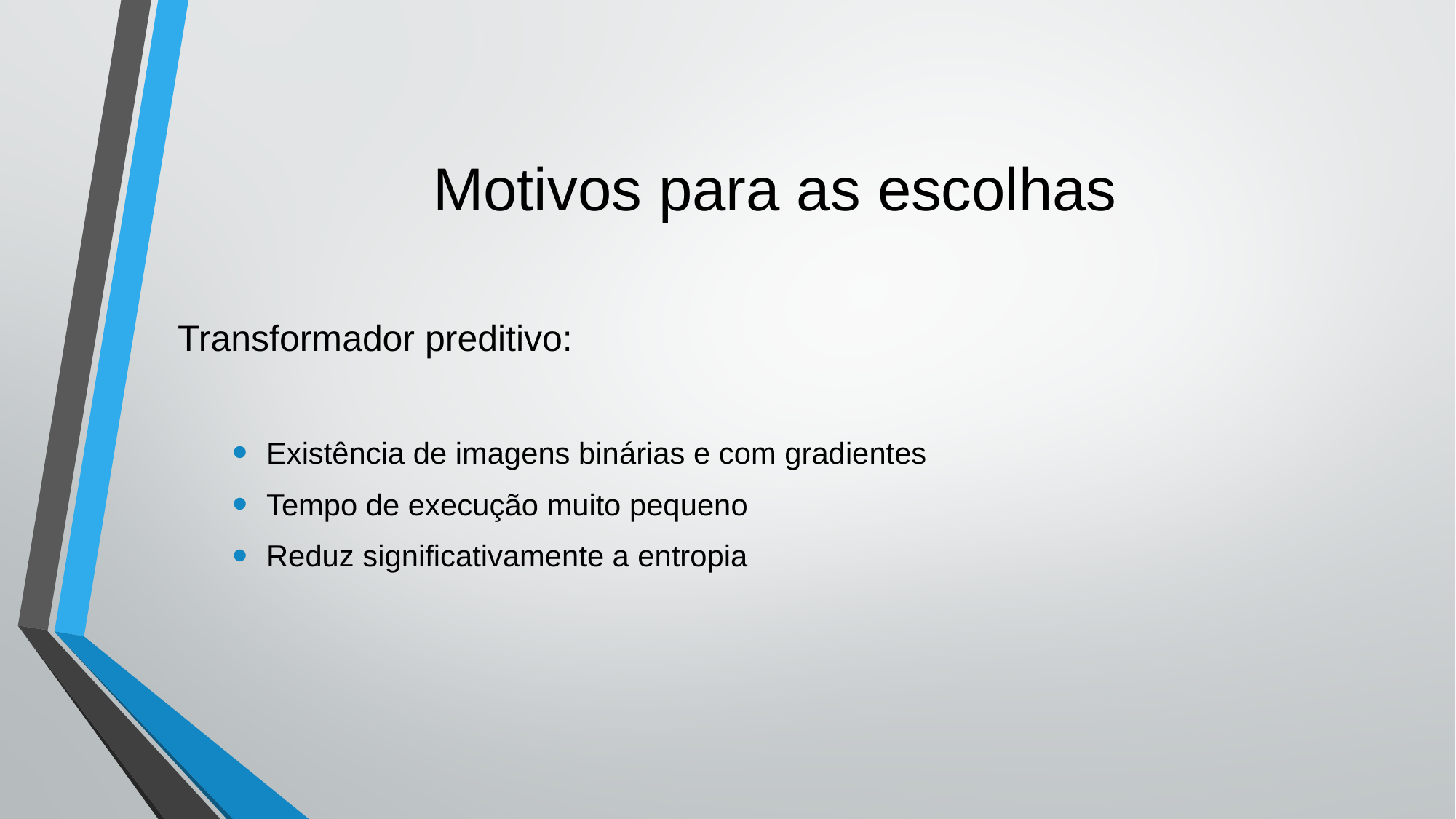

# Motivos para as escolhas
Transformador preditivo:

Existência de imagens binárias e com gradientes
Tempo de execução muito pequeno
Reduz significativamente a entropia